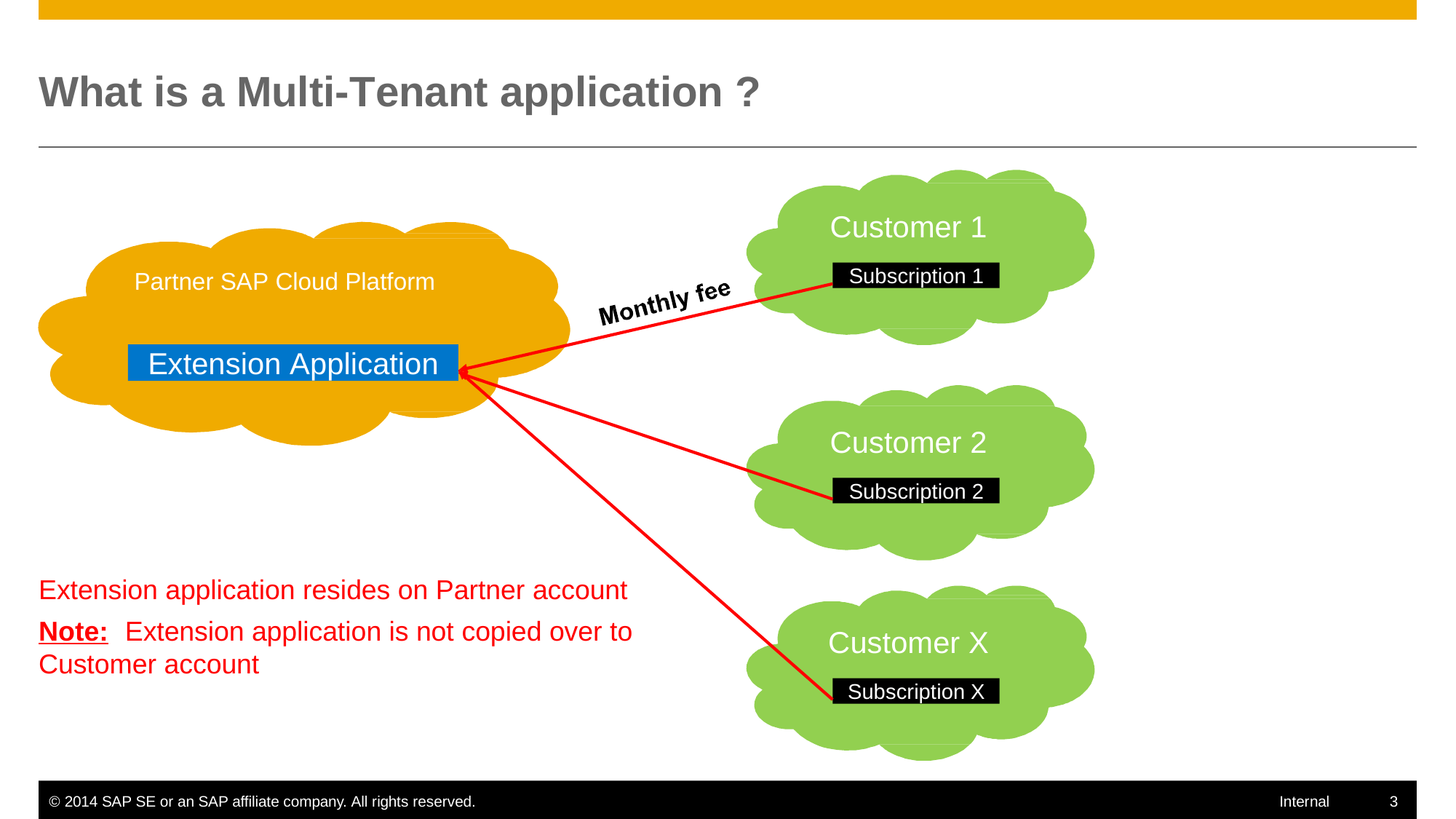

# What is a Multi-Tenant application ?

Customer 1

Subscription 1
Partner SAP Cloud Platform

Extension Application

Customer 2
Subscription 2
Extension application resides on Partner account
Note:	Extension application is not copied over to Customer account

Customer X
Subscription X
© 2014 SAP SE or an SAP affiliate company. All rights reserved.
3
Internal